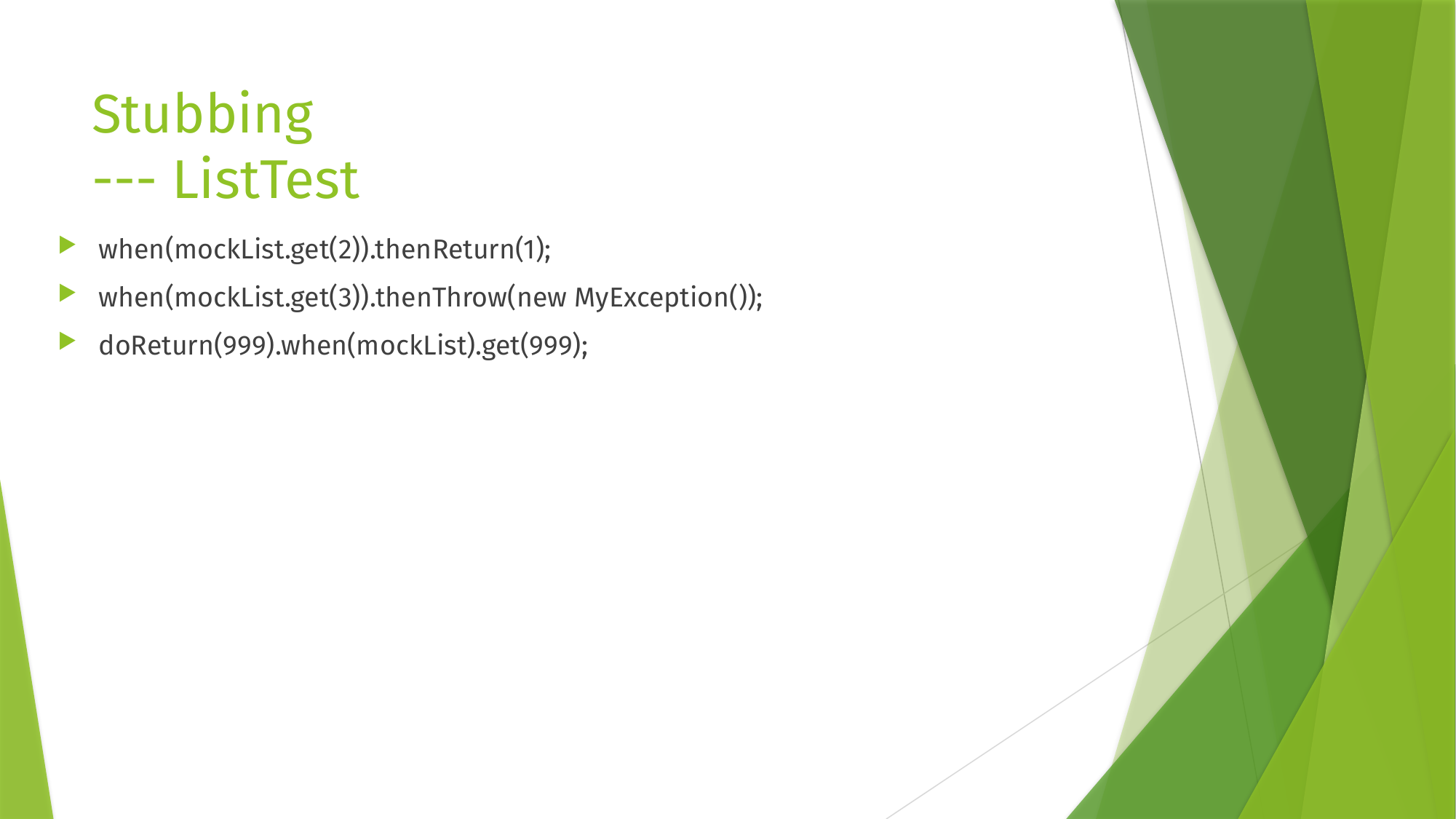

# Stubbing --- ListTest
when(mockList.get(2)).thenReturn(1);
when(mockList.get(3)).thenThrow(new MyException());
doReturn(999).when(mockList).get(999);